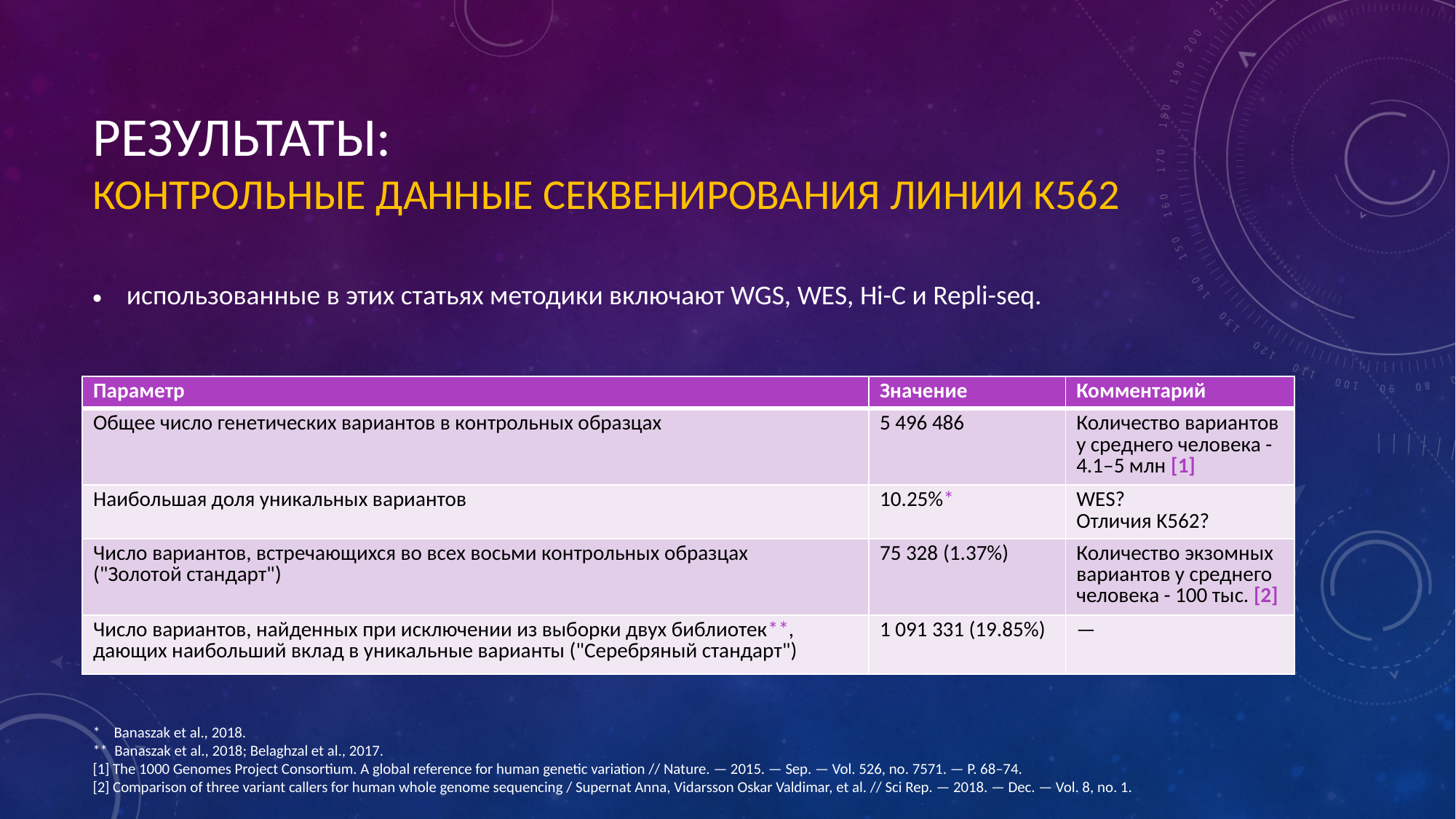

# Результаты: контрольные данные секвенирования линии K562
использованные в этих статьях методики включают WGS, WES, Hi-C и Repli-seq.
| Параметр | Значение | Комментарий |
| --- | --- | --- |
| Общее число генетических вариантов в контрольных образцах | 5 496 486 | Количество вариантов у среднего человека - 4.1–5 млн [1] |
| Наибольшая доля уникальных вариантов | 10.25%\* | WES? Отличия K562? |
| Число вариантов, встречающихся во всех восьми контрольных образцах ("Золотой стандарт") | 75 328 (1.37%) | Количество экзомных вариантов у среднего человека - 100 тыс. [2] |
| Число вариантов, найденных при исключении из выборки двух библиотек\*\*, дающих наибольший вклад в уникальные варианты ("Серебряный стандарт") | 1 091 331 (19.85%) | — |
*    Banaszak et al., 2018.
**  Banaszak et al., 2018; Belaghzal et al., 2017.
[1] The 1000 Genomes Project Consortium. A global reference for human genetic variation // Nature. — 2015. — Sep. — Vol. 526, no. 7571. — P. 68–74.
[2] Comparison of three variant callers for human whole genome sequencing / Supernat Anna, Vidarsson Oskar Valdimar, et al. // Sci Rep. — 2018. — Dec. — Vol. 8, no. 1.